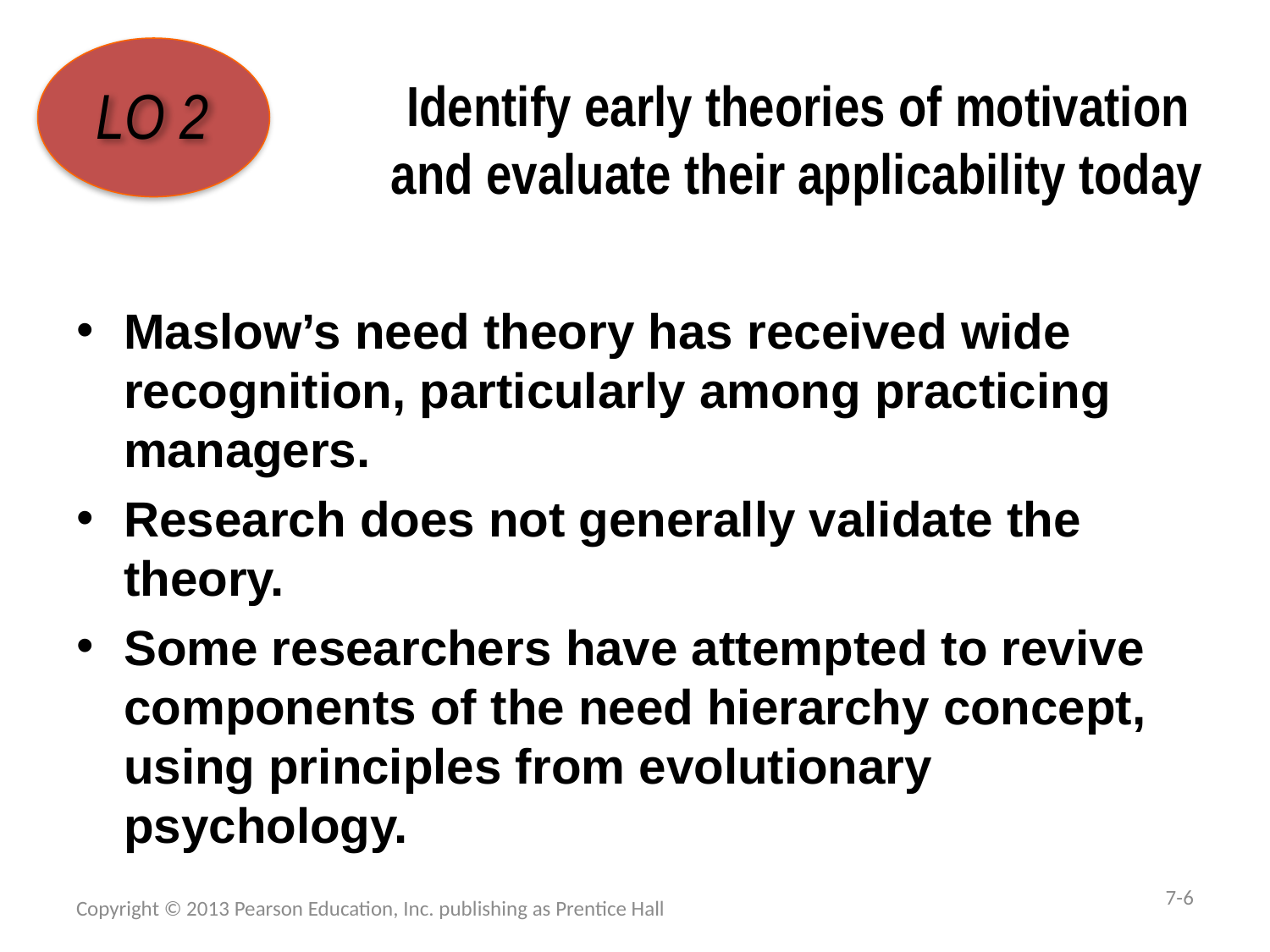

# Identify early theories of motivation and evaluate their applicability today
LO 2
Maslow’s need theory has received wide recognition, particularly among practicing managers.
Research does not generally validate the theory.
Some researchers have attempted to revive components of the need hierarchy concept, using principles from evolutionary psychology.
7-6
Copyright © 2013 Pearson Education, Inc. publishing as Prentice Hall